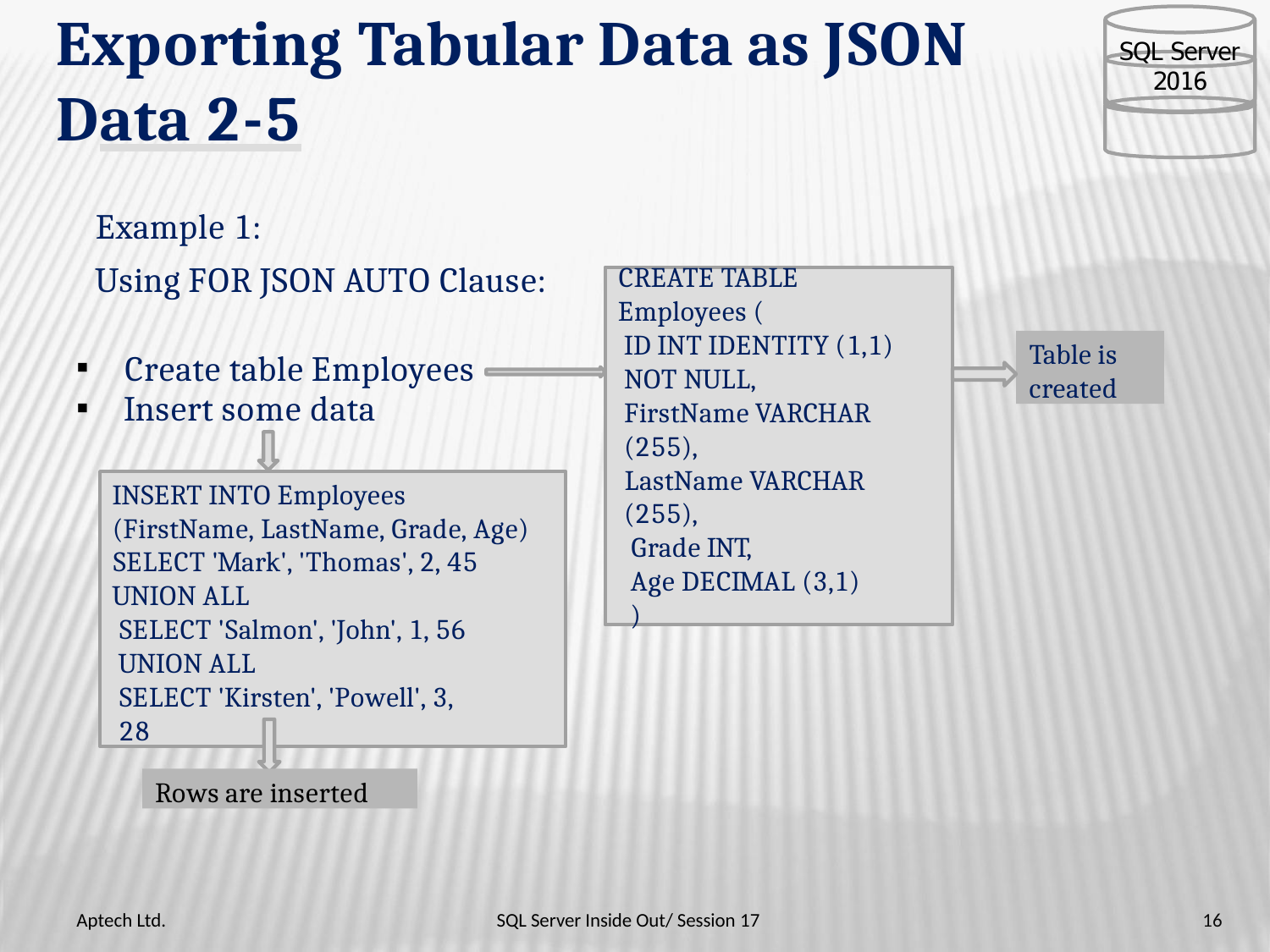

# Exporting Tabular Data as JSON

SQL Server

2016
Data 2-5

Example 1:
Using FOR JSON AUTO Clause:
CREATE TABLE

Employees (
ID INT IDENTITY (1,1)  NOT NULL,
FirstName VARCHAR  (255),
LastName VARCHAR  (255),
Grade INT,
Age DECIMAL (3,1)
)
Table is
created
Create table Employees
Insert some data

INSERT INTO Employees  (FirstName, LastName, Grade, Age)  SELECT 'Mark', 'Thomas', 2, 45  UNION ALL
SELECT 'Salmon', 'John', 1, 56  UNION ALL
SELECT 'Kirsten', 'Powell', 3, 28

Rows are inserted
Aptech Ltd.
SQL Server Inside Out/ Session 17
16